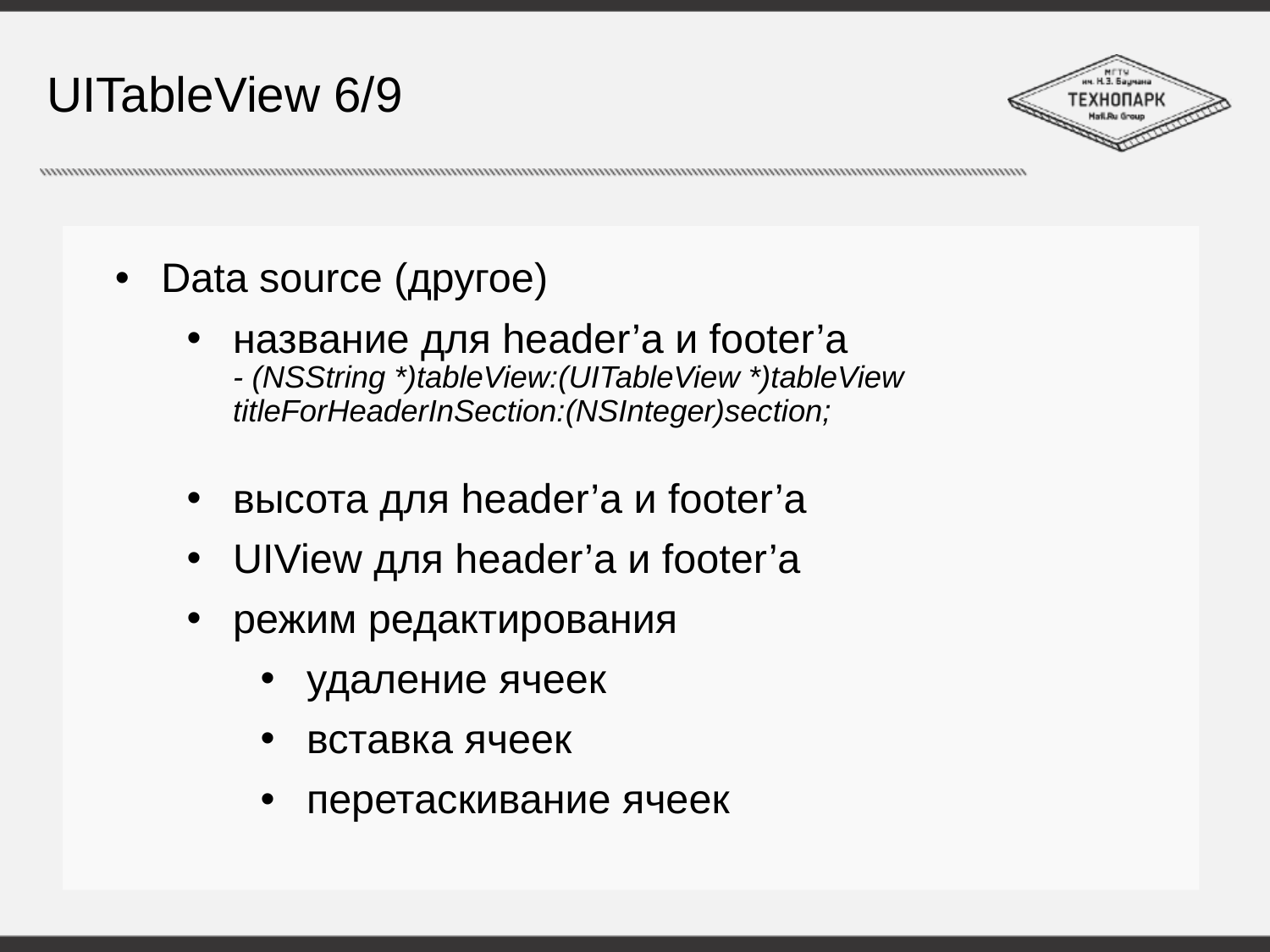

# UITableView 6/9
Data source (другое)
название для header’а и footer’а
- (NSString *)tableView:(UITableView *)tableView titleForHeaderInSection:(NSInteger)section;
высота для header’а и footer’а
UIView для header’а и footer’а
режим редактирования
удаление ячеек
вставка ячеек
перетаскивание ячеек
13